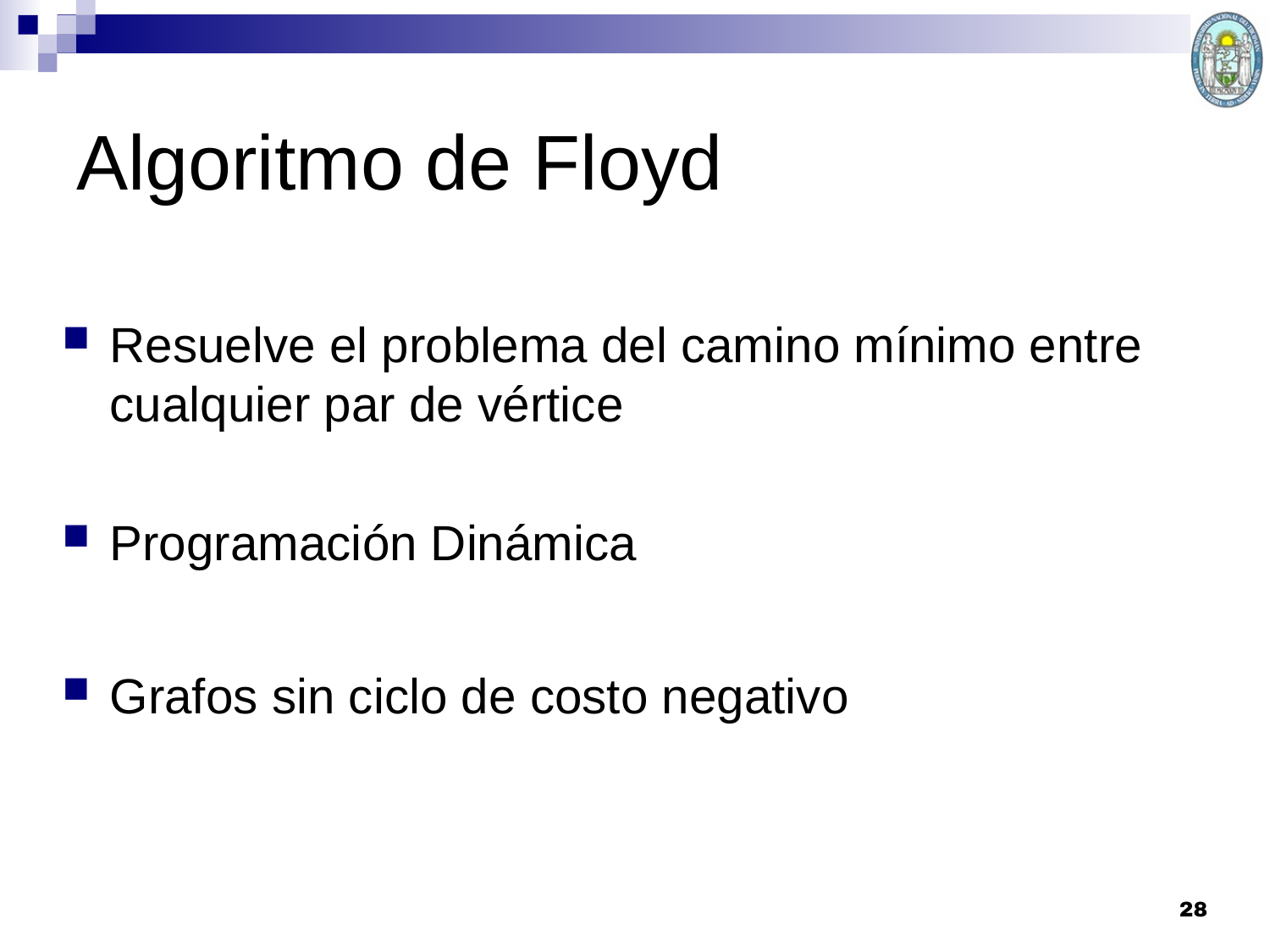

# Algoritmo de Floyd

Resuelve el problema del camino mínimo entre cualquier par de vértice

Programación Dinámica

Grafos sin ciclo de costo negativo

28